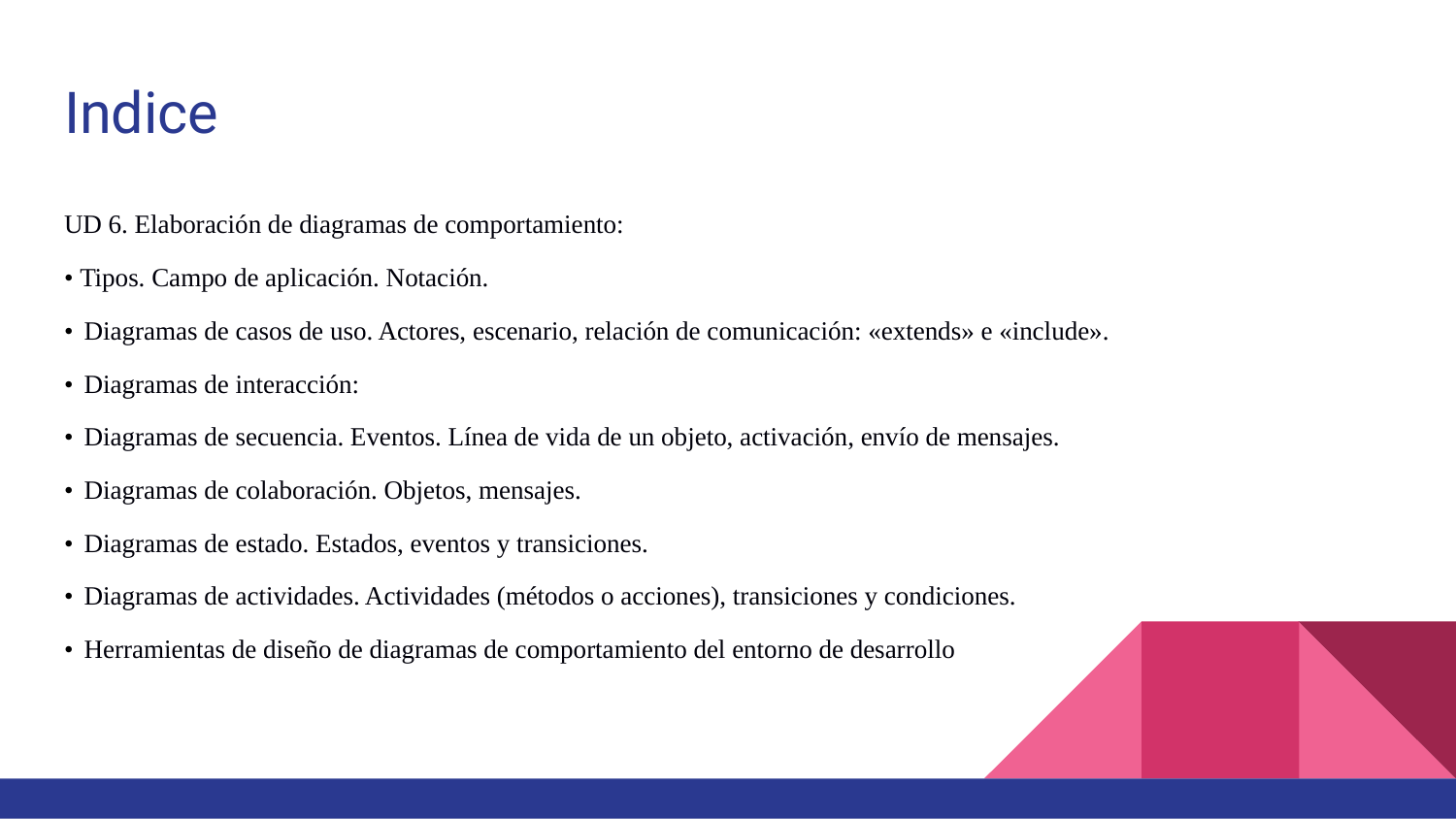

# Indice
UD 6. Elaboración de diagramas de comportamiento:
• Tipos. Campo de aplicación. Notación.
•  Diagramas de casos de uso. Actores, escenario, relación de comunicación: «extends» e «include».
•  Diagramas de interacción:
•  Diagramas de secuencia. Eventos. Línea de vida de un objeto, activación, envío de mensajes.
•  Diagramas de colaboración. Objetos, mensajes.
•  Diagramas de estado. Estados, eventos y transiciones.
•  Diagramas de actividades. Actividades (métodos o acciones), transiciones y condiciones.
•  Herramientas de diseño de diagramas de comportamiento del entorno de desarrollo